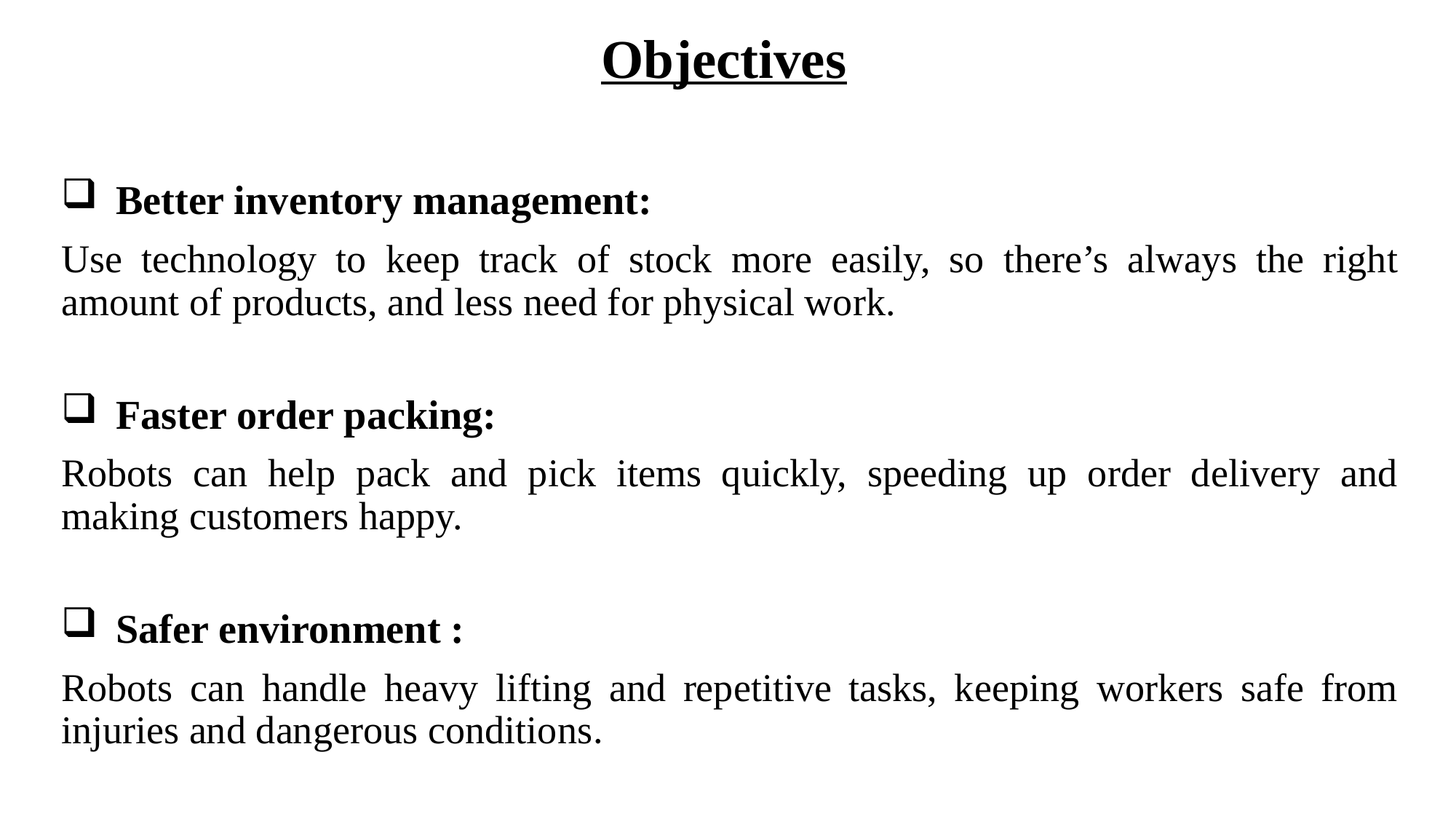

Objectives

Better inventory management:
Use technology to keep track of stock more easily, so there’s always the right amount of products, and less need for physical work.

Faster order packing:
Robots can help pack and pick items quickly, speeding up order delivery and making customers happy.

Safer environment :
Robots can handle heavy lifting and repetitive tasks, keeping workers safe from injuries and dangerous conditions.